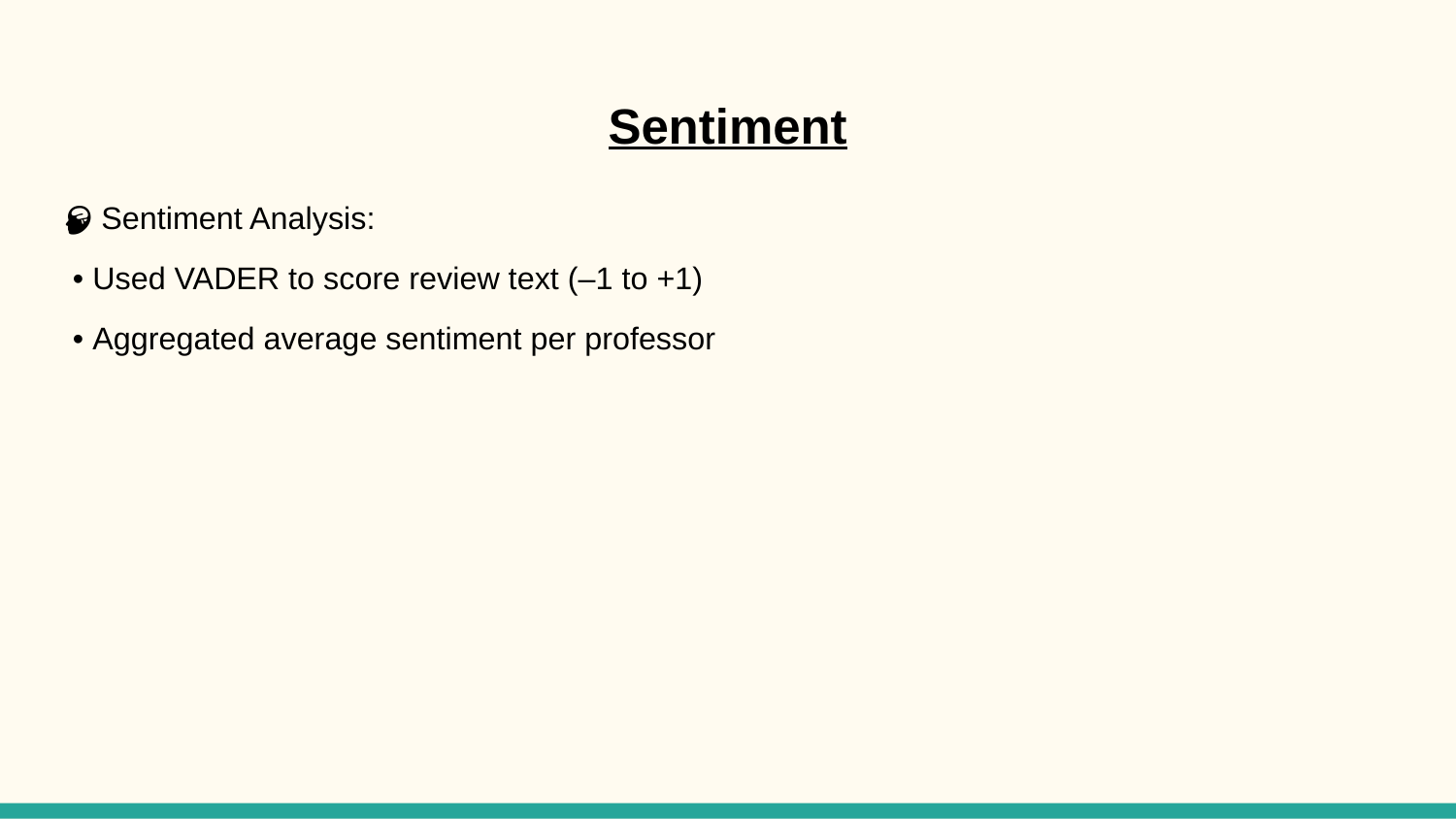

# Sentiment

🧠 Sentiment Analysis:
 • Used VADER to score review text (–1 to +1)
 • Aggregated average sentiment per professor